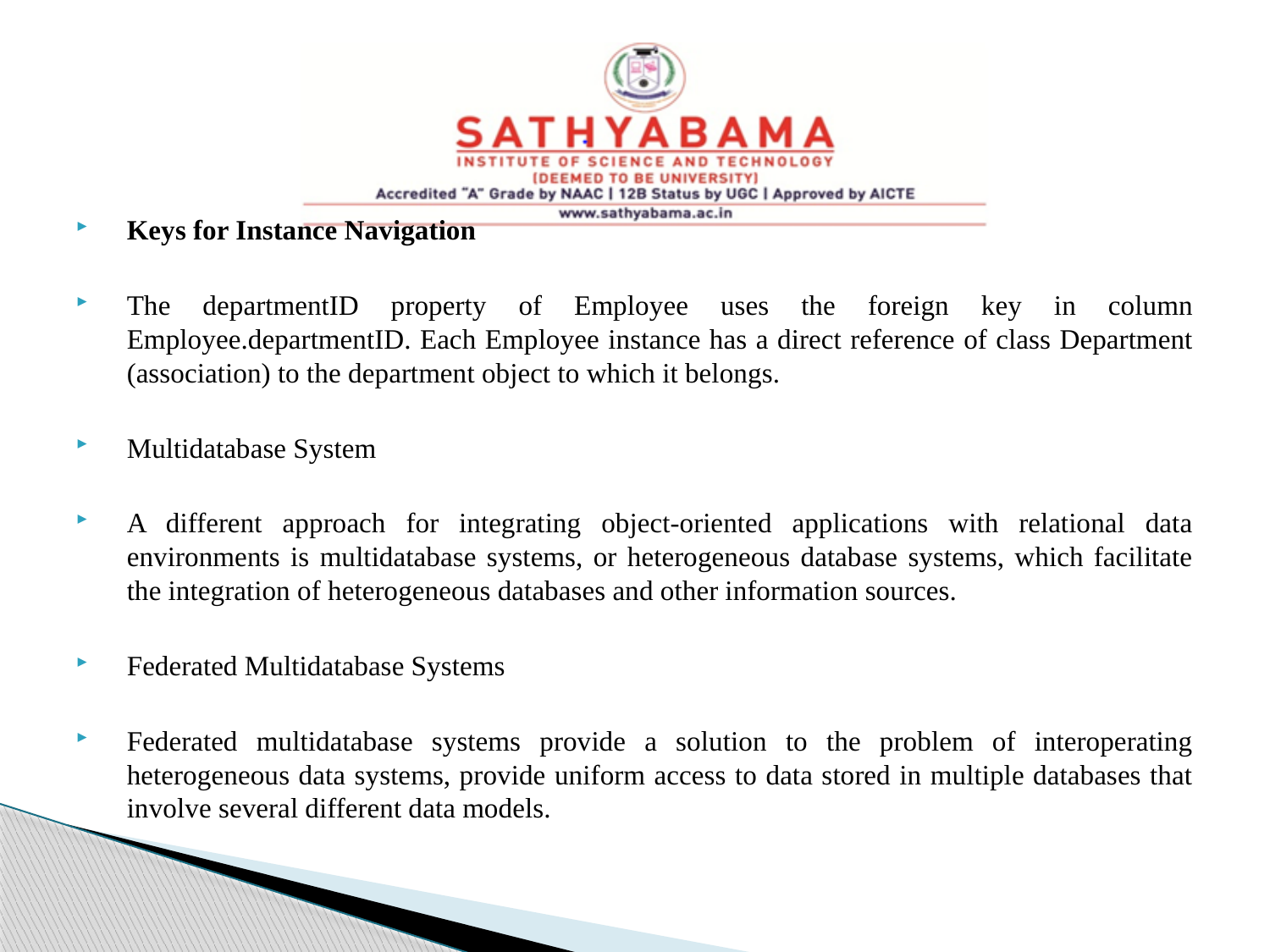

#
Keys for Instance Navigation

The departmentID property of Employee uses the foreign key in column Employee.departmentID. Each Employee instance has a direct reference of class Department (association) to the department object to which it belongs.

Multidatabase System

A different approach for integrating object-oriented applications with relational data environments is multidatabase systems, or heterogeneous database systems, which facilitate the integration of heterogeneous databases and other information sources.

Federated Multidatabase Systems

Federated multidatabase systems provide a solution to the problem of interoperating heterogeneous data systems, provide uniform access to data stored in multiple databases that involve several different data models.